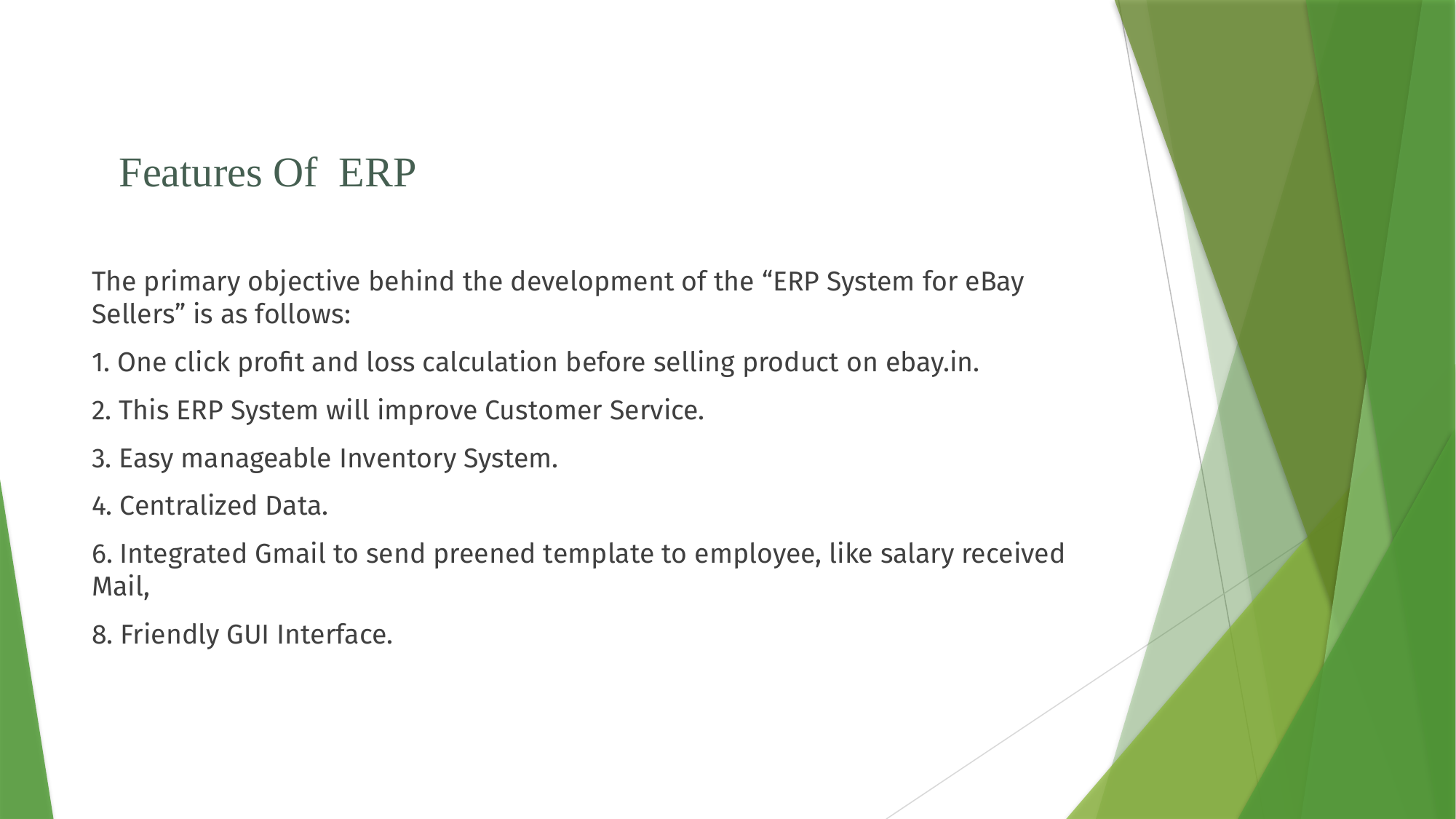

Features Of  ERP
The primary objective behind the development of the “ERP System for eBay Sellers” is as follows:
1. One click profit and loss calculation before selling product on ebay.in.
2. This ERP System will improve Customer Service.
3. Easy manageable Inventory System.
4. Centralized Data.
6. Integrated Gmail to send preened template to employee, like salary received Mail,
8. Friendly GUI Interface.